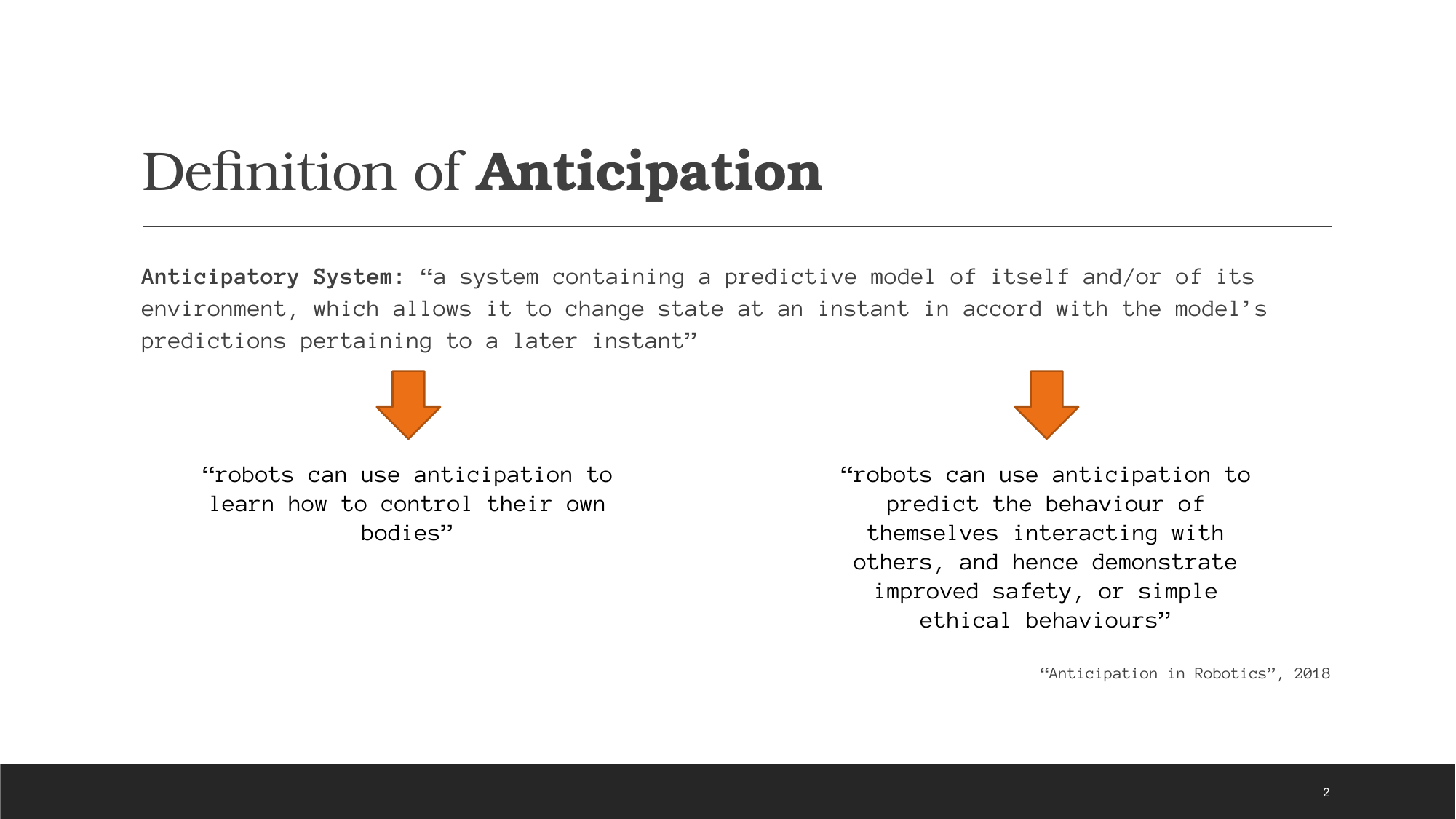

# Definition of Anticipation
Anticipatory System: “a system containing a predictive model of itself and/or of its environment, which allows it to change state at an instant in accord with the model’s predictions pertaining to a later instant”

“Anticipation in Robotics”, 2018

“robots can use anticipation to learn how to control their own bodies”
“robots can use anticipation to predict the behaviour of themselves interacting with others, and hence demonstrate improved safety, or simple ethical behaviours”
2